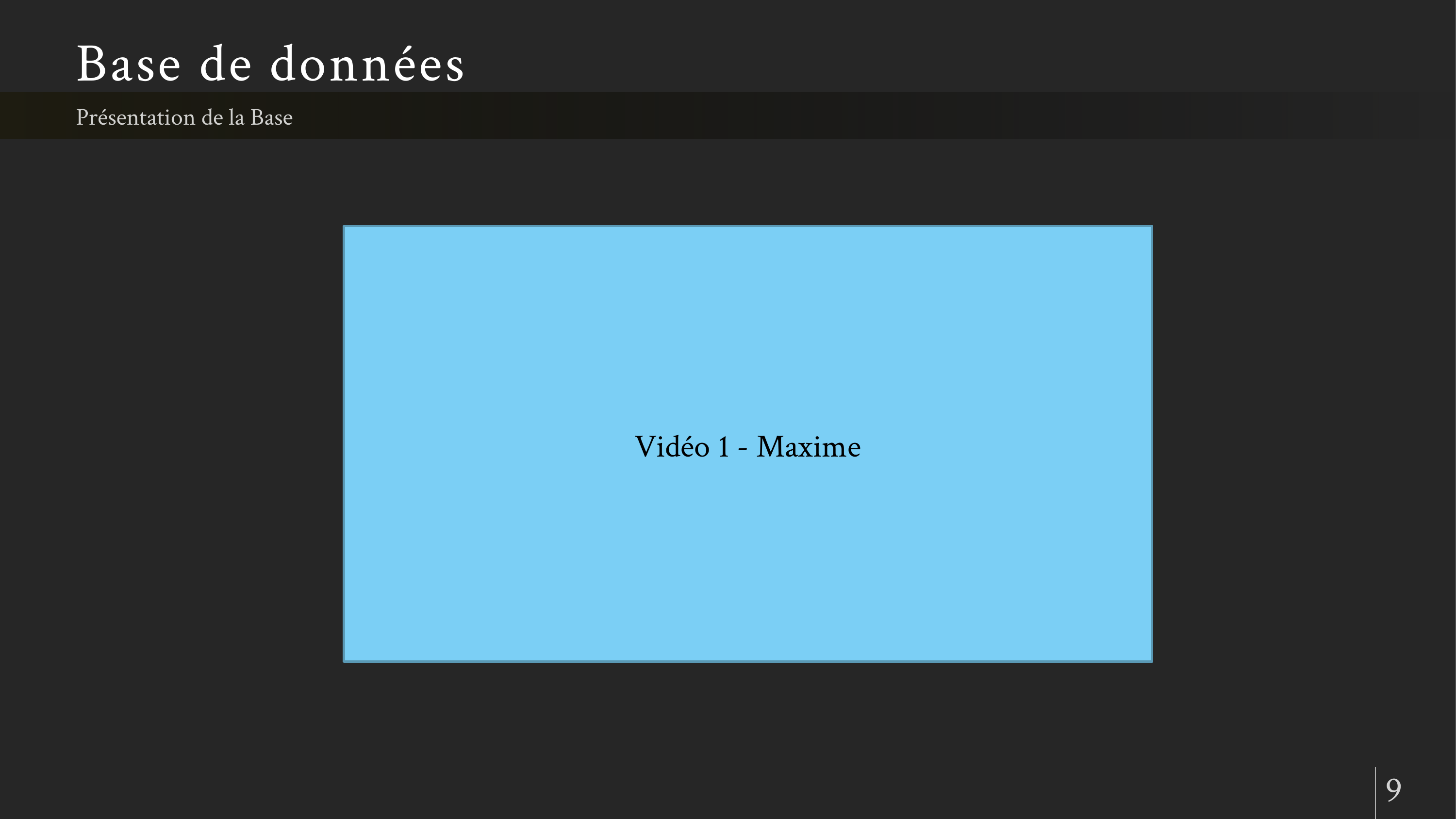

# Base de données
Présentation de la Base
Vidéo 1 - Maxime
9